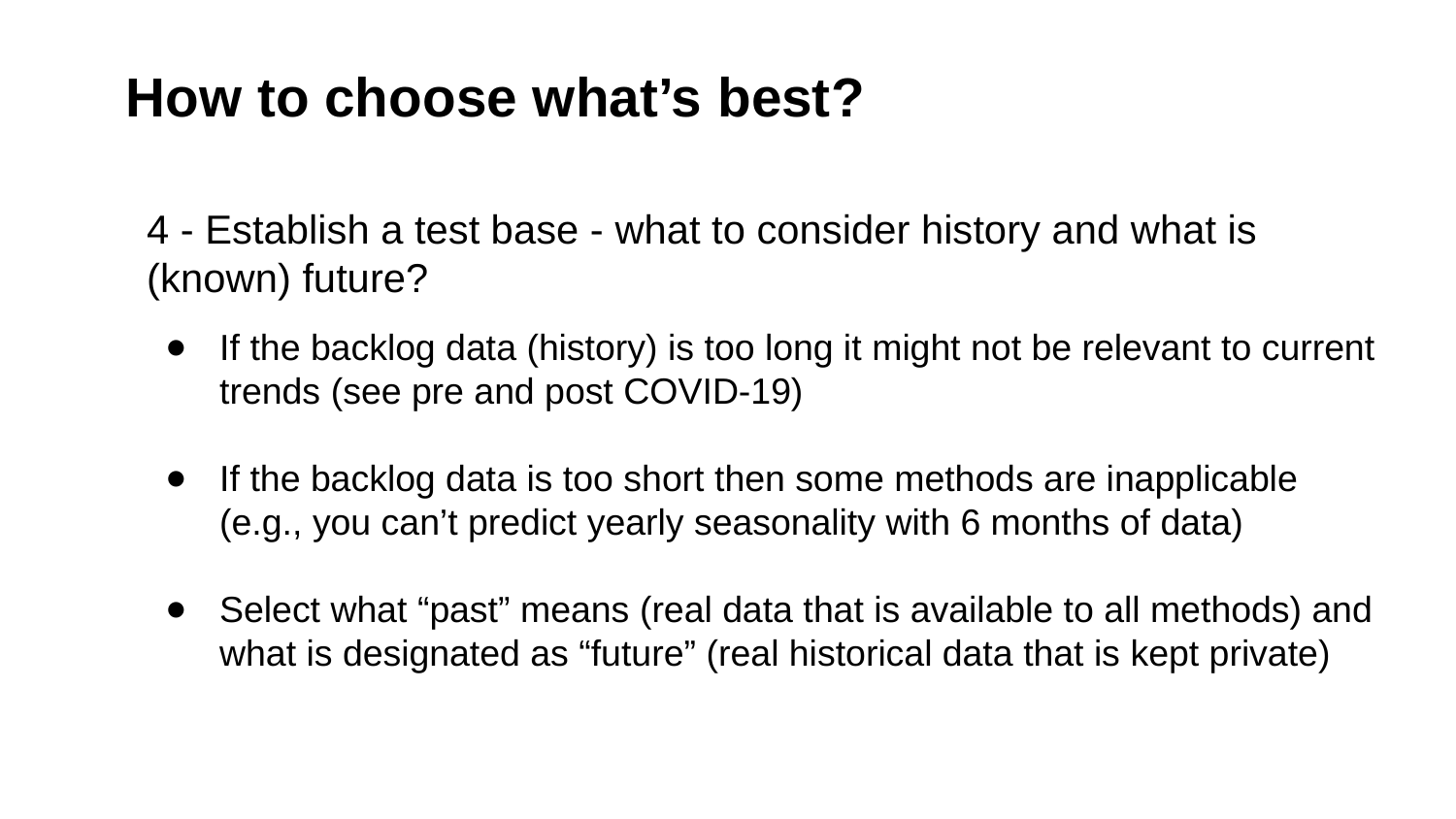

# How to choose what’s best?
4 - Establish a test base - what to consider history and what is (known) future?
If the backlog data (history) is too long it might not be relevant to current trends (see pre and post COVID-19)
If the backlog data is too short then some methods are inapplicable (e.g., you can’t predict yearly seasonality with 6 months of data)
Select what “past” means (real data that is available to all methods) and what is designated as “future” (real historical data that is kept private)